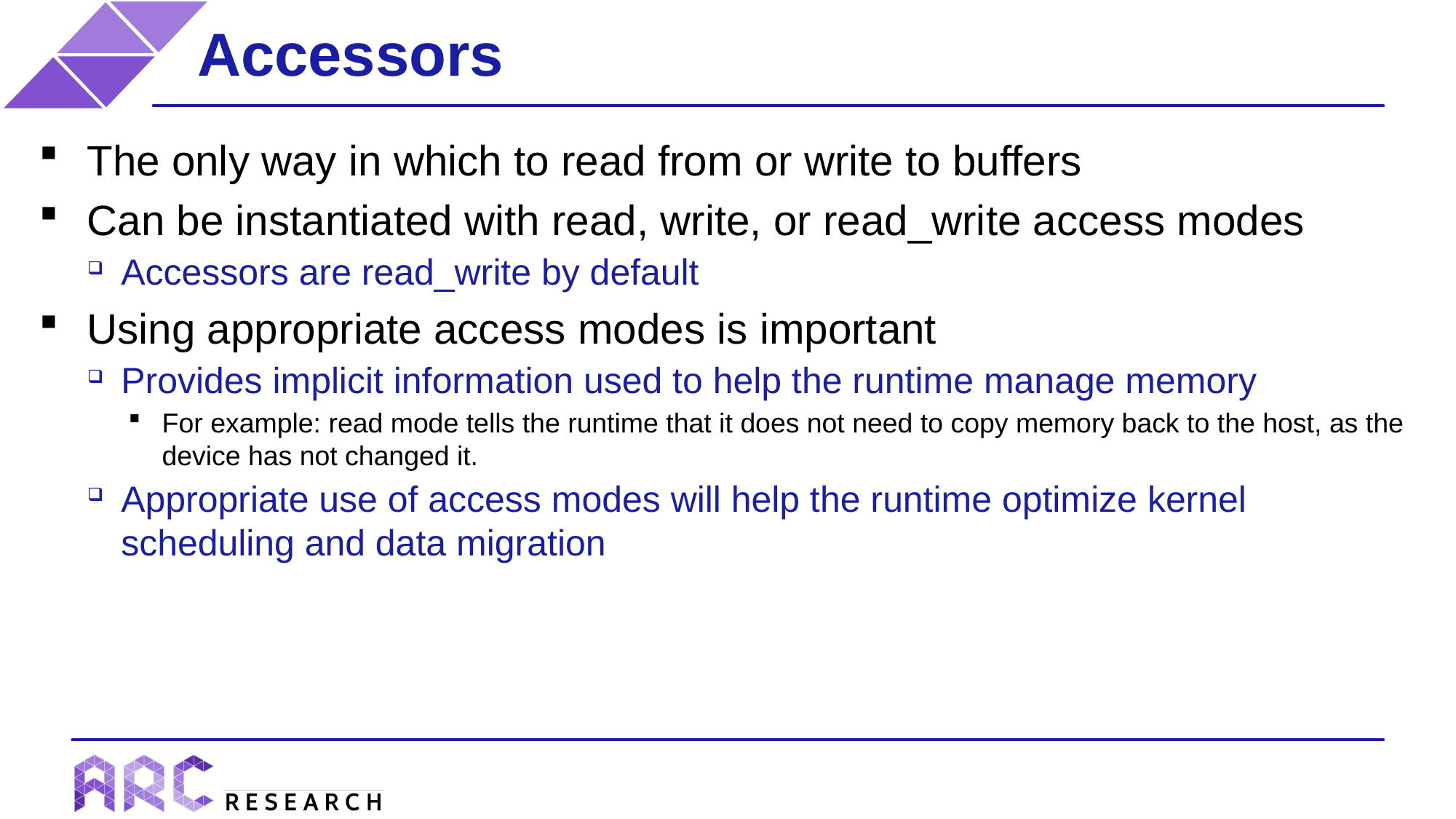

# Accessors
The only way in which to read from or write to buffers
Can be instantiated with read, write, or read_write access modes
Accessors are read_write by default
Using appropriate access modes is important
Provides implicit information used to help the runtime manage memory
For example: read mode tells the runtime that it does not need to copy memory back to the host, as the device has not changed it.
Appropriate use of access modes will help the runtime optimize kernel scheduling and data migration